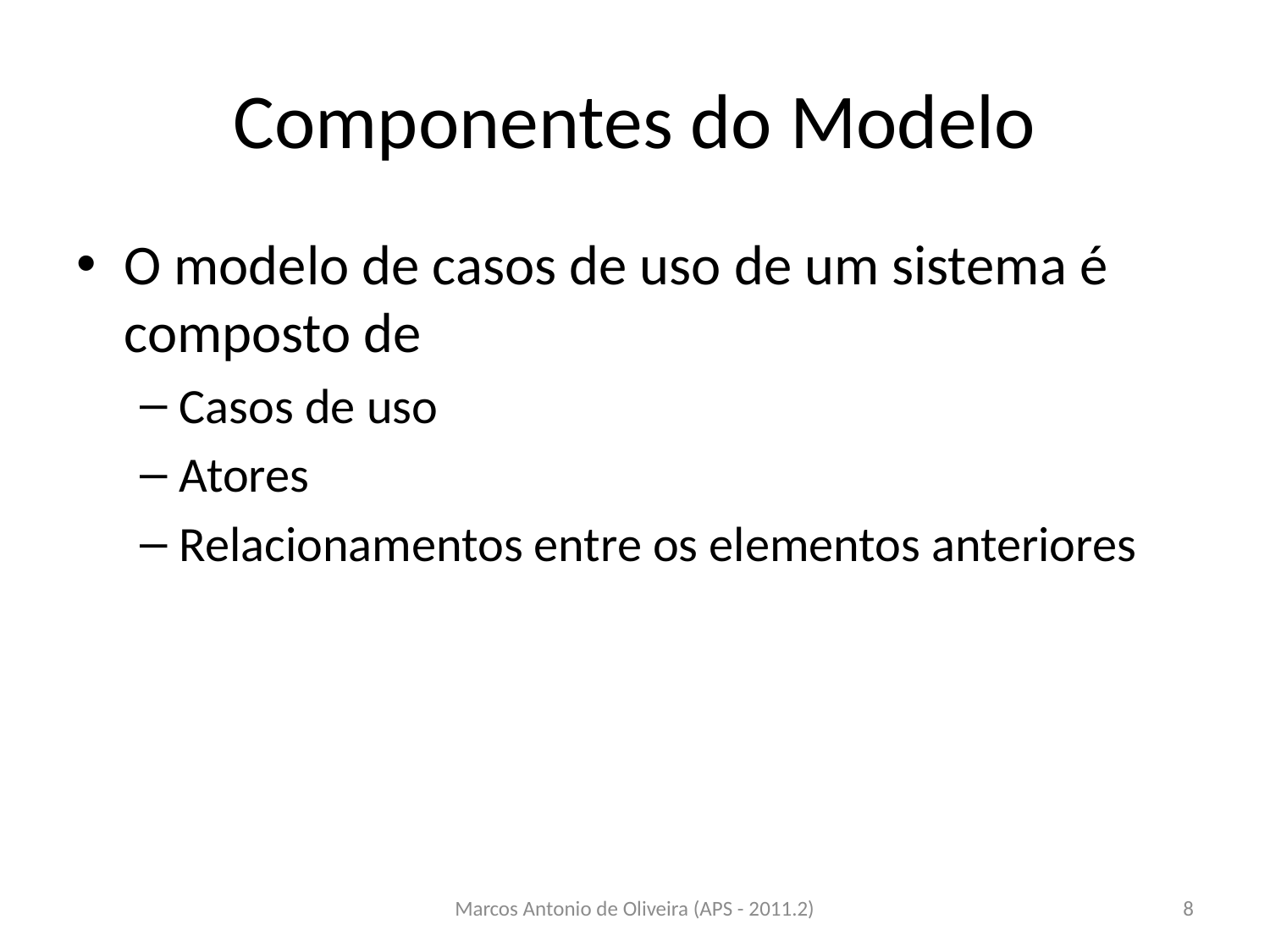

# Componentes do Modelo
O modelo de casos de uso de um sistema é composto de
Casos de uso
Atores
Relacionamentos entre os elementos anteriores
Marcos Antonio de Oliveira (APS - 2011.2)
8